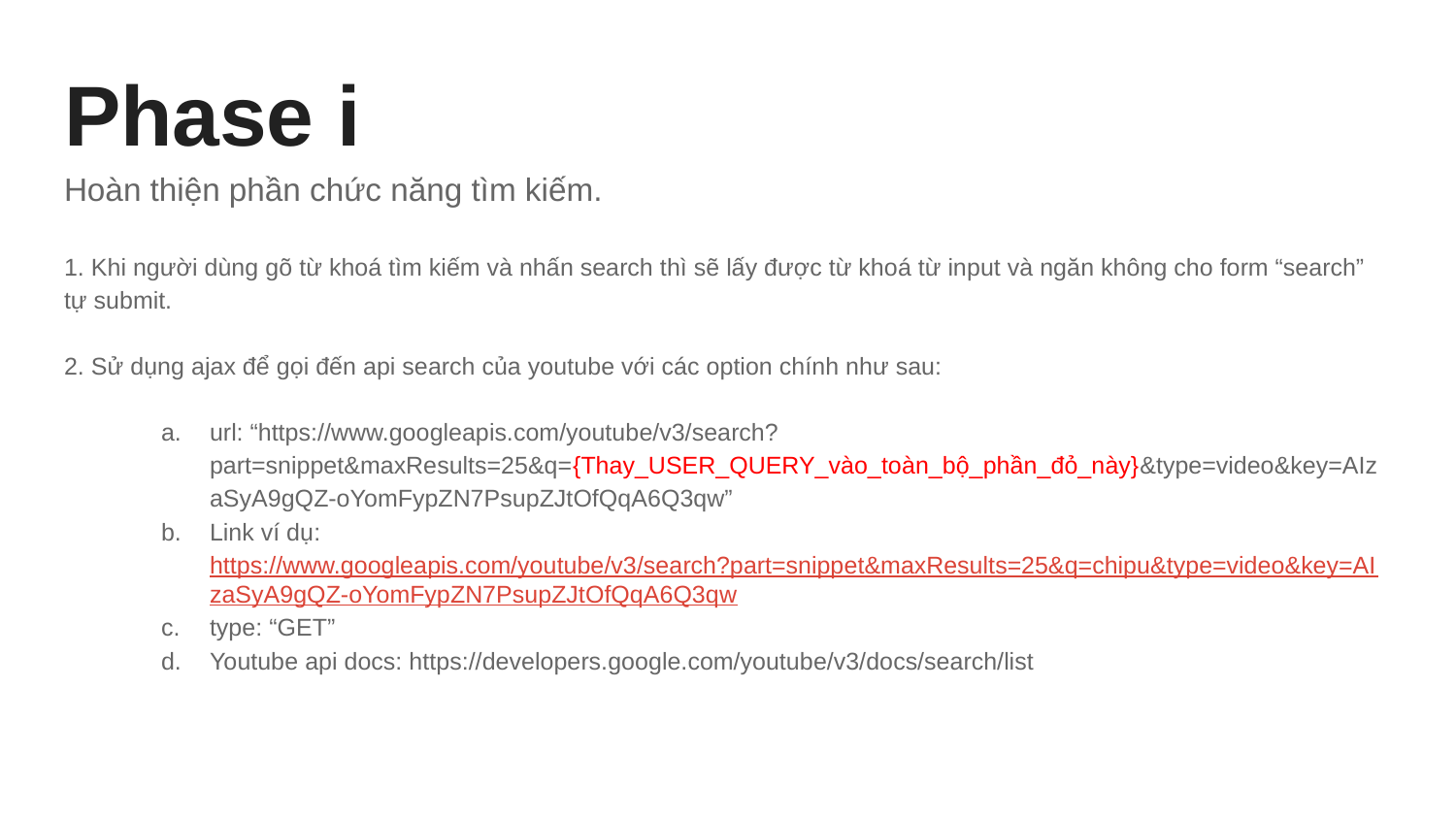

# Phase i
Hoàn thiện phần chức năng tìm kiếm.
1. Khi người dùng gõ từ khoá tìm kiếm và nhấn search thì sẽ lấy được từ khoá từ input và ngăn không cho form “search” tự submit.
2. Sử dụng ajax để gọi đến api search của youtube với các option chính như sau:
url: “https://www.googleapis.com/youtube/v3/search?part=snippet&maxResults=25&q={Thay_USER_QUERY_vào_toàn_bộ_phần_đỏ_này}&type=video&key=AIzaSyA9gQZ-oYomFypZN7PsupZJtOfQqA6Q3qw”
Link ví dụ: https://www.googleapis.com/youtube/v3/search?part=snippet&maxResults=25&q=chipu&type=video&key=AIzaSyA9gQZ-oYomFypZN7PsupZJtOfQqA6Q3qw
type: “GET”
Youtube api docs: https://developers.google.com/youtube/v3/docs/search/list